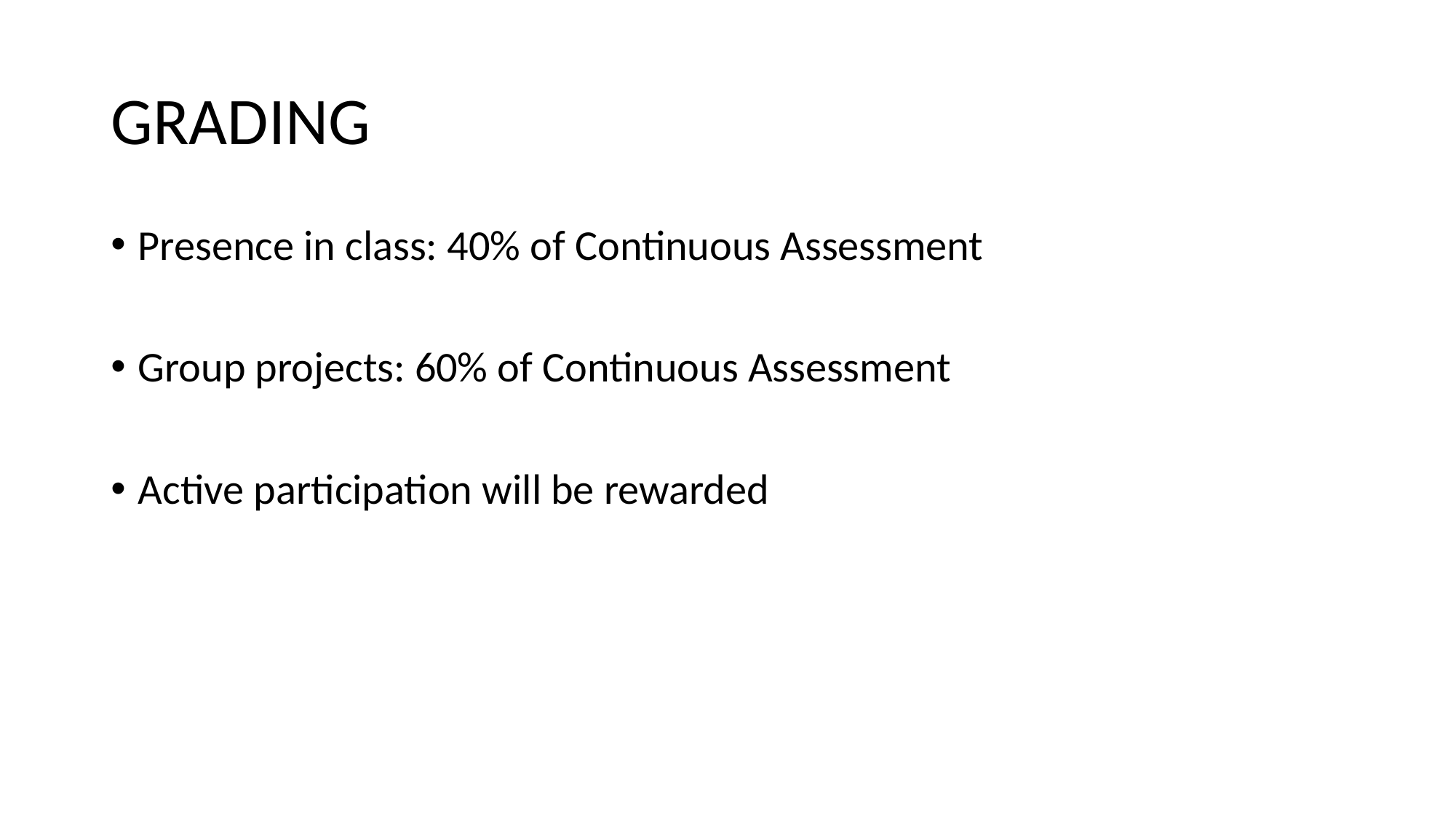

# GRADING
Presence in class: 40% of Continuous Assessment

Group projects: 60% of Continuous Assessment

Active participation will be rewarded